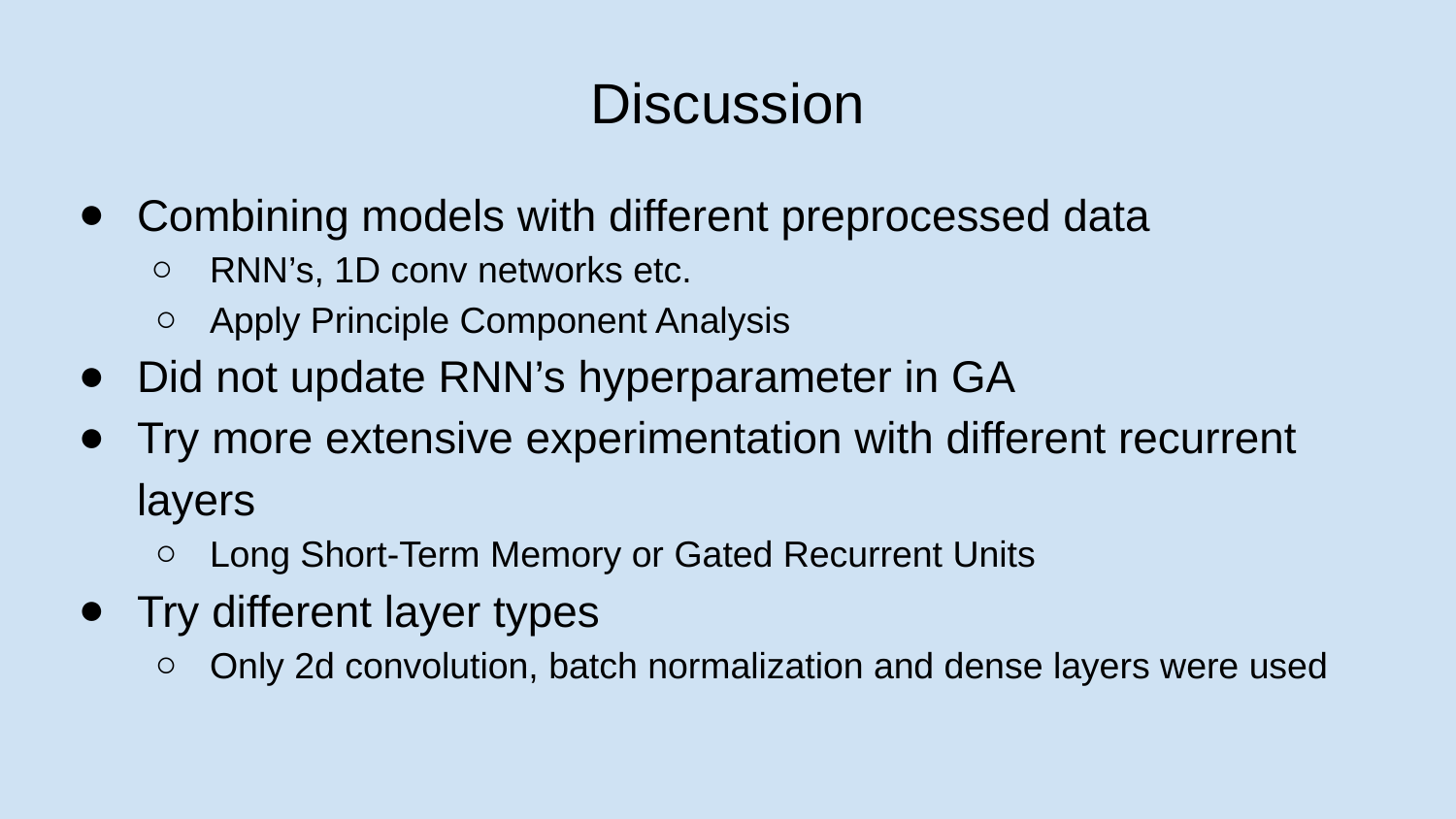

# Discussion
Combining models with different preprocessed data
RNN’s, 1D conv networks etc.
Apply Principle Component Analysis
Did not update RNN’s hyperparameter in GA
Try more extensive experimentation with different recurrent layers
Long Short-Term Memory or Gated Recurrent Units
Try different layer types
Only 2d convolution, batch normalization and dense layers were used